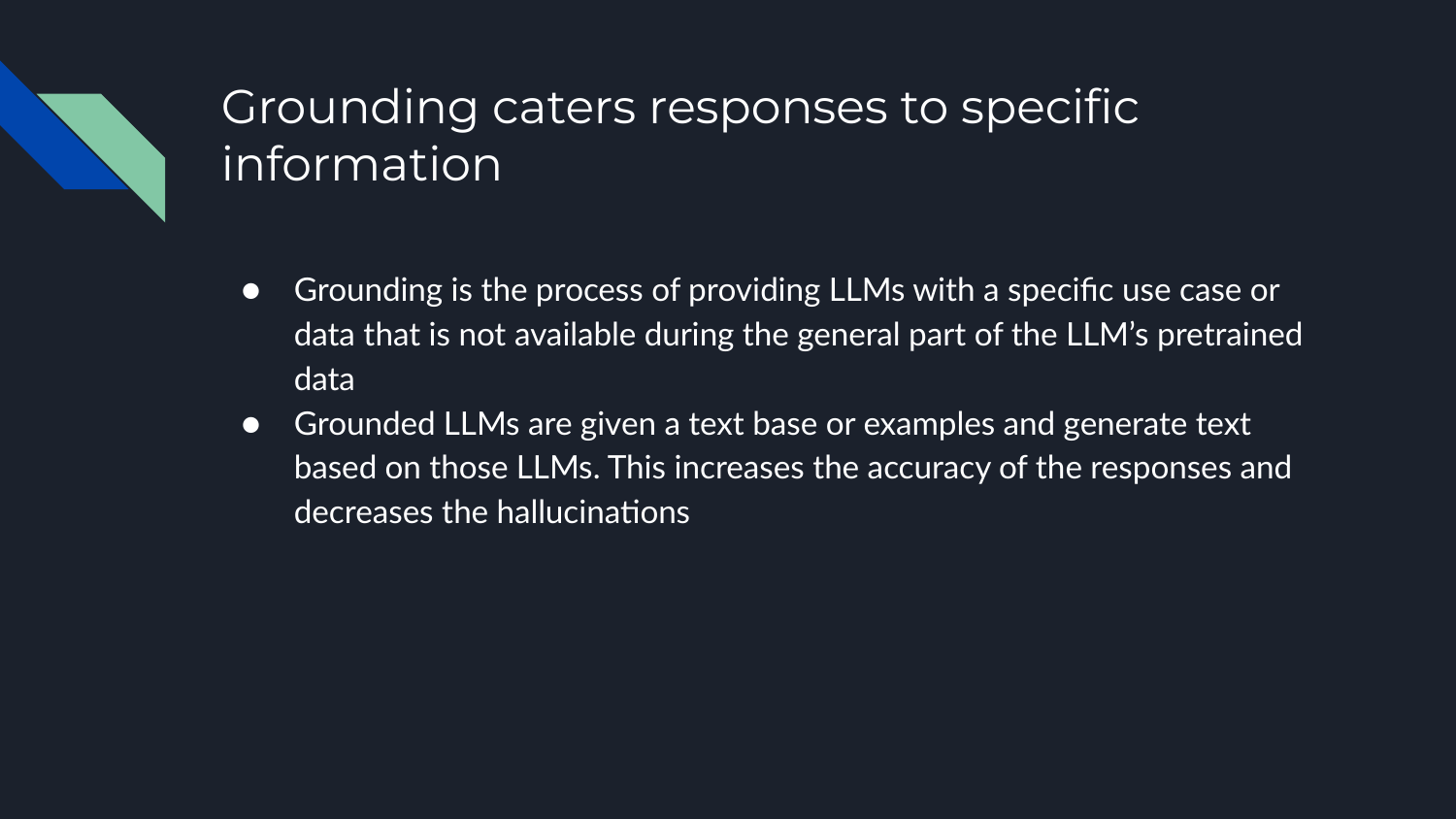

# Grounding caters responses to specific information
Grounding is the process of providing LLMs with a specific use case or data that is not available during the general part of the LLM’s pretrained data
Grounded LLMs are given a text base or examples and generate text based on those LLMs. This increases the accuracy of the responses and decreases the hallucinations